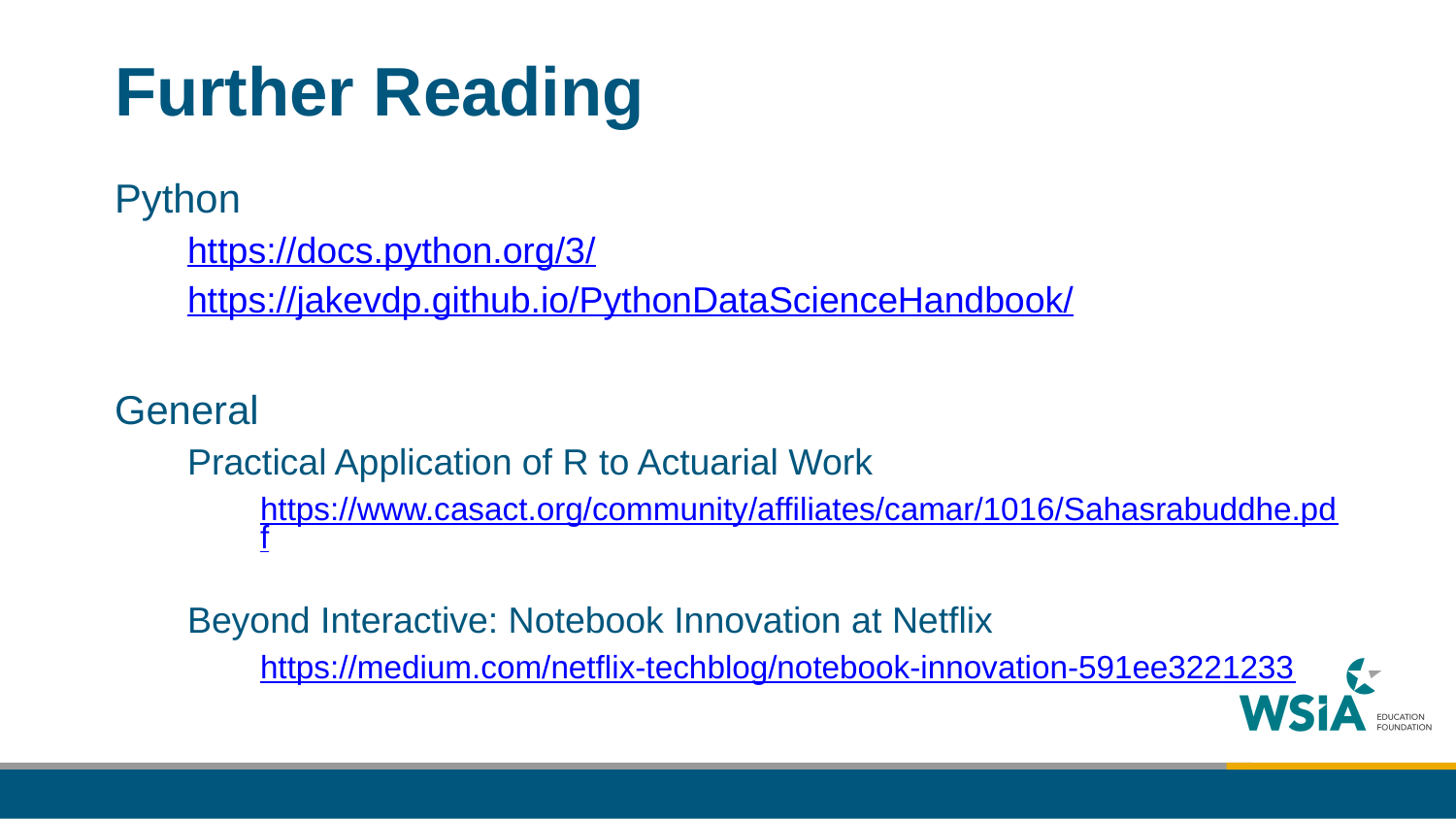

# Further Reading
Python
https://docs.python.org/3/
https://jakevdp.github.io/PythonDataScienceHandbook/

General
Practical Application of R to Actuarial Work
https://www.casact.org/community/affiliates/camar/1016/Sahasrabuddhe.pdf

Beyond Interactive: Notebook Innovation at Netflix
https://medium.com/netflix-techblog/notebook-innovation-591ee3221233